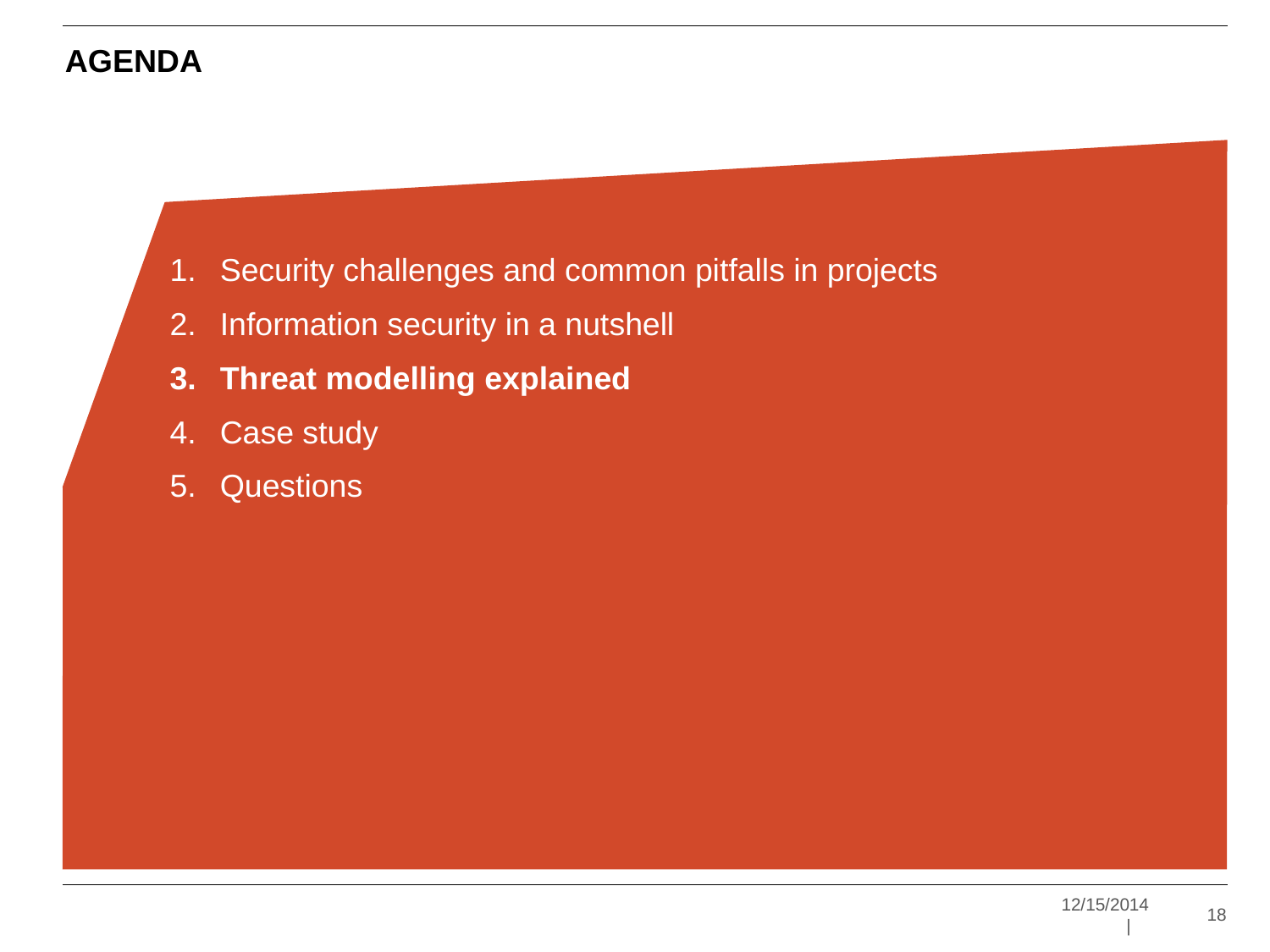

# Agenda
Security challenges and common pitfalls in projects
Information security in a nutshell
Threat modelling explained
Case study
Questions

12/15/2014	 |
18